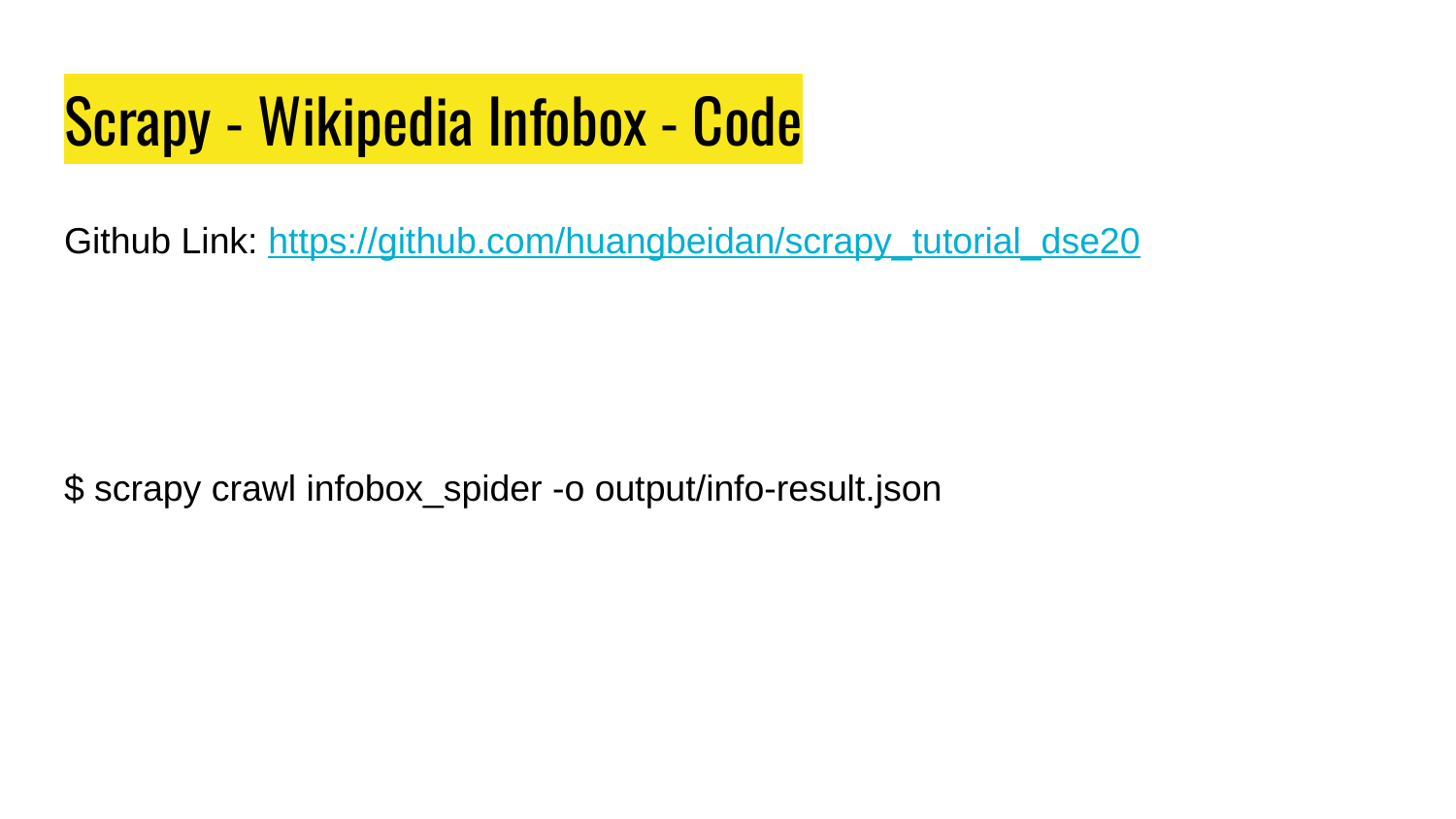

# Scrapy - Wikipedia Infobox - Code
Github Link: https://github.com/huangbeidan/scrapy_tutorial_dse20

$ scrapy crawl infobox_spider -o output/info-result.json